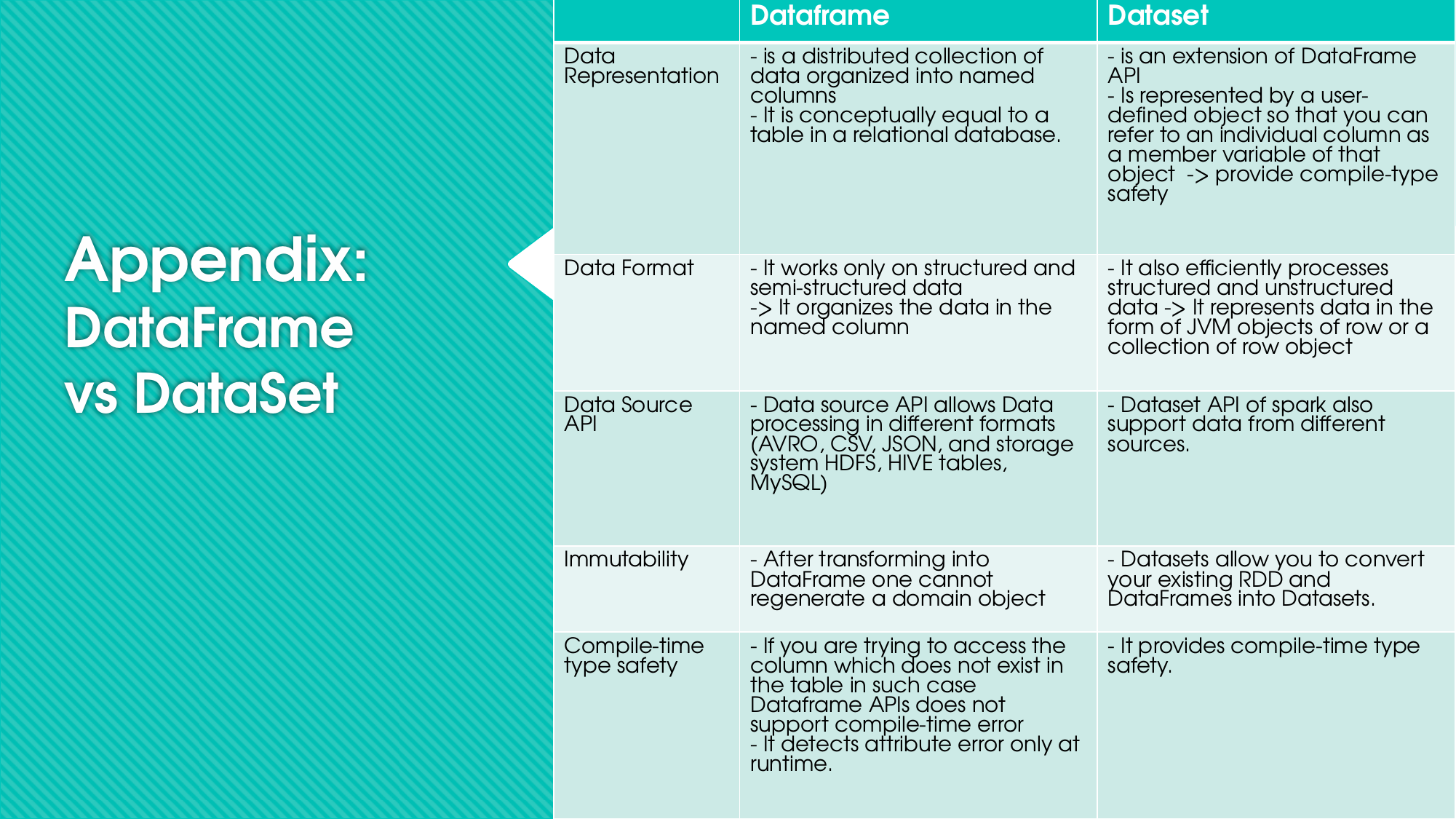

|  | Dataframe | Dataset |
| --- | --- | --- |
| Data Representation | - is a distributed collection of data organized into named columns - It is conceptually equal to a table in a relational database. | - is an extension of DataFrame API  - Is represented by a user-defined object so that you can refer to an individual column as a member variable of that object -> provide compile-type safety |
| Data Format | - It works only on structured and semi-structured data -> It organizes the data in the named column | - It also efficiently processes structured and unstructured data -> It represents data in the form of JVM objects of row or a collection of row object |
| Data Source API | - Data source API allows Data processing in different formats (AVRO, CSV, JSON, and storage system HDFS, HIVE tables, MySQL) | - Dataset API of spark also support data from different sources. |
| Immutability | - After transforming into DataFrame one cannot regenerate a domain object | - Datasets allow you to convert your existing RDD and DataFrames into Datasets. |
| Compile-time type safety | - If you are trying to access the column which does not exist in the table in such case Dataframe APIs does not support compile-time error - It detects attribute error only at runtime. | - It provides compile-time type safety. |
# Appendix: DataFrame vs DataSet